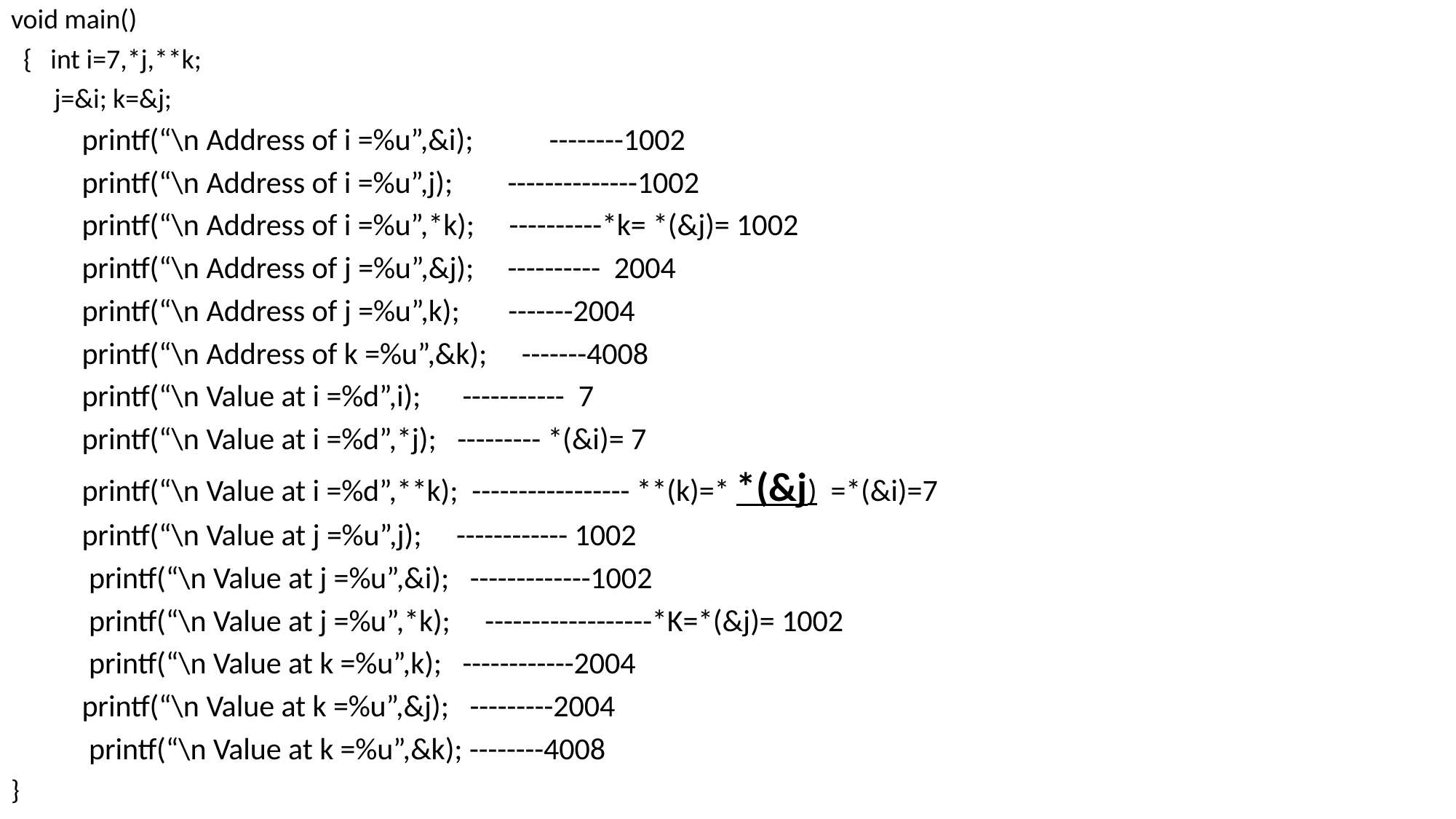

void main()
  {   int i=7,*j,**k;
       j=&i; k=&j;
	printf(“\n Address of i =%u”,&i);           --------1002
	printf(“\n Address of i =%u”,j);	--------------1002
	printf(“\n Address of i =%u”,*k);     ----------*k= *(&j)= 1002
	printf(“\n Address of j =%u”,&j);   	----------  2004
 	printf(“\n Address of j =%u”,k);       -------2004
	printf(“\n Address of k =%u”,&k);     -------4008
	printf(“\n Value at i =%d”,i);      -----------  7
	printf(“\n Value at i =%d”,*j);   --------- *(&i)= 7
	printf(“\n Value at i =%d”,**k);  ----------------- **(k)=* *(&j)  =*(&i)=7
	printf(“\n Value at j =%u”,j);     ------------ 1002
	 printf(“\n Value at j =%u”,&i);   -------------1002
	 printf(“\n Value at j =%u”,*k);     ------------------*K=*(&j)= 1002
	 printf(“\n Value at k =%u”,k);   ------------2004
	printf(“\n Value at k =%u”,&j);   ---------2004
	 printf(“\n Value at k =%u”,&k); --------4008
}